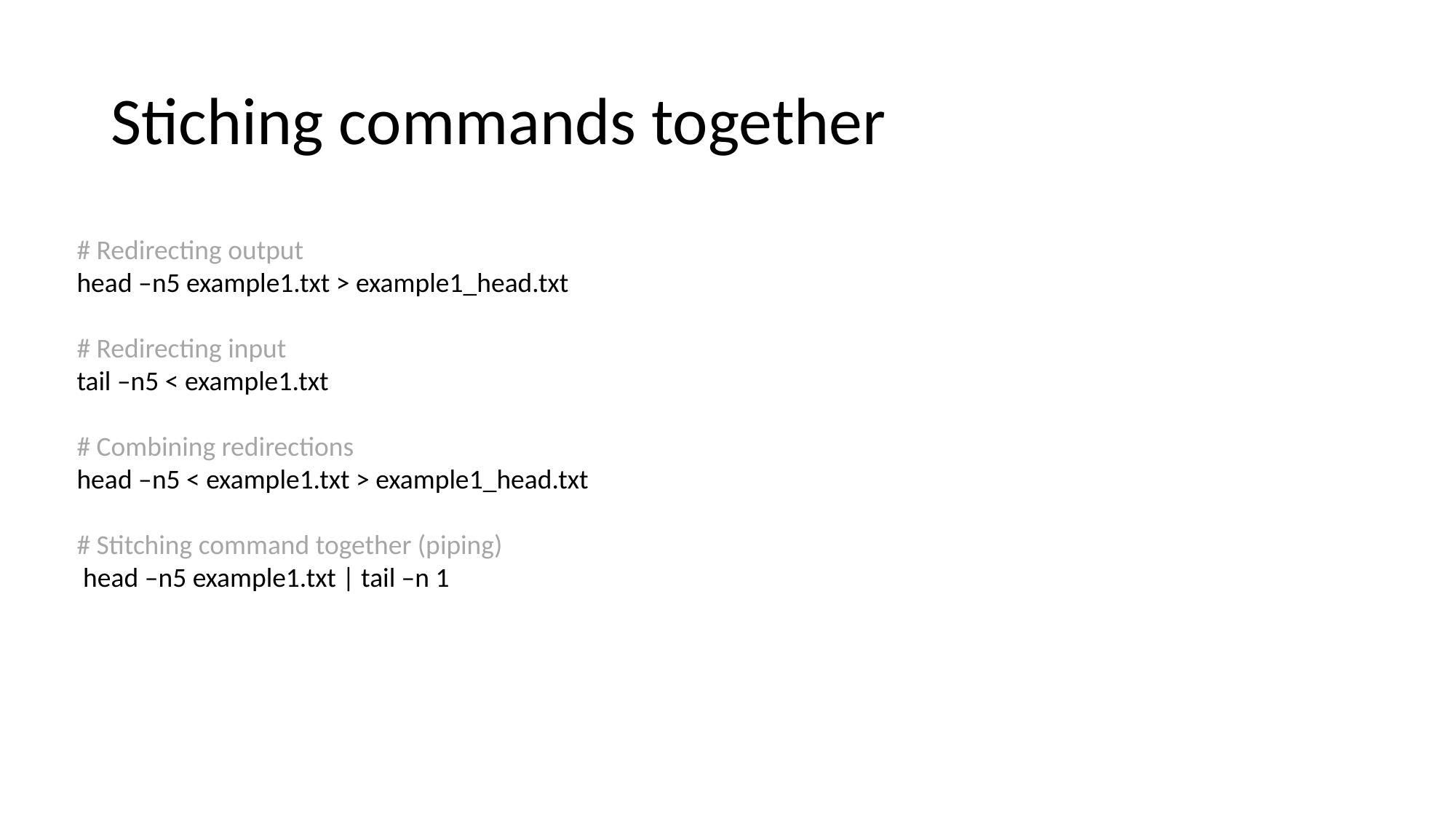

# Stiching commands together
# Redirecting output
head –n5 example1.txt > example1_head.txt

# Redirecting input
tail –n5 < example1.txt

# Combining redirections
head –n5 < example1.txt > example1_head.txt

# Stitching command together (piping)
 head –n5 example1.txt | tail –n 1